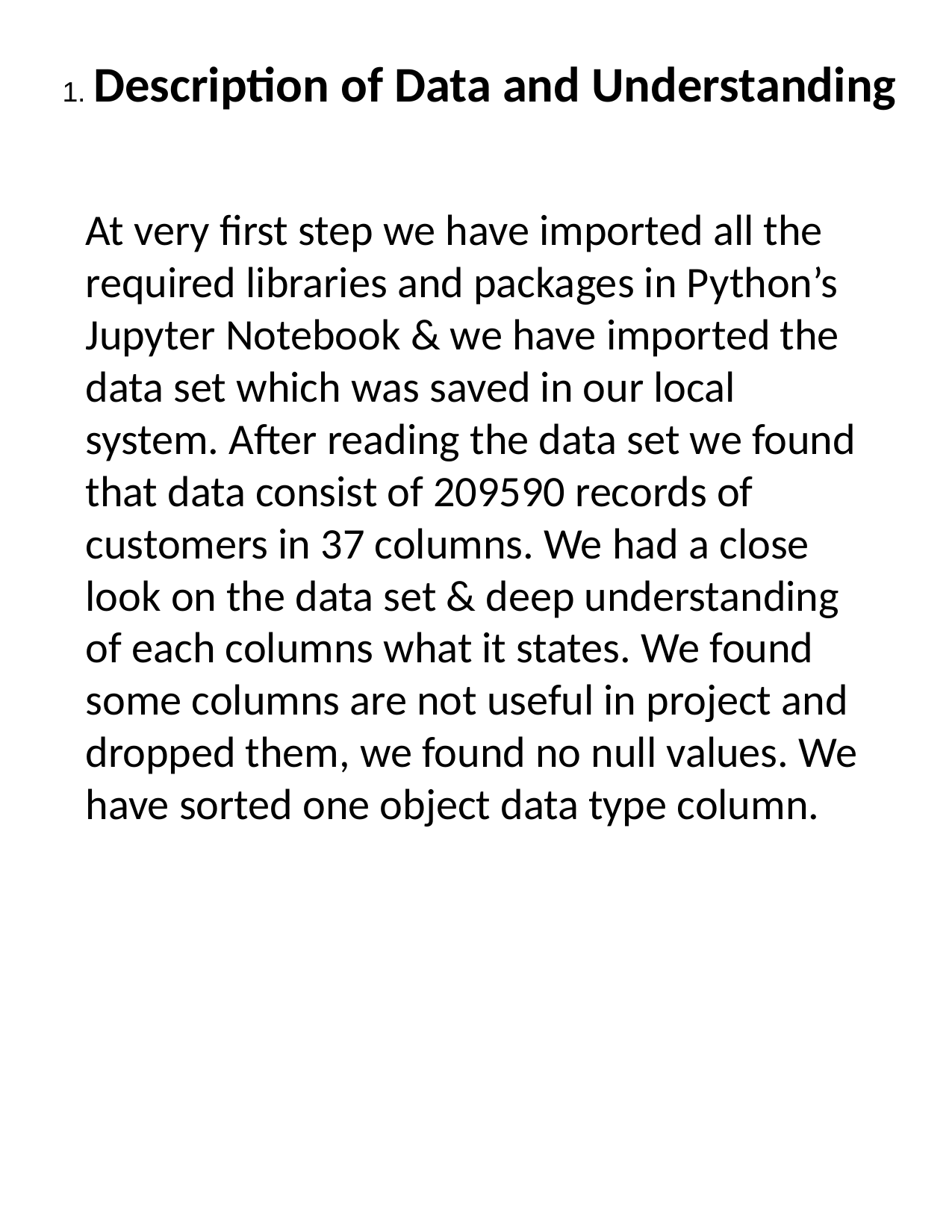

1. Description of Data and Understanding
At very first step we have imported all the required libraries and packages in Python’s Jupyter Notebook & we have imported the data set which was saved in our local system. After reading the data set we found that data consist of 209590 records of customers in 37 columns. We had a close look on the data set & deep understanding of each columns what it states. We found some columns are not useful in project and dropped them, we found no null values. We have sorted one object data type column.